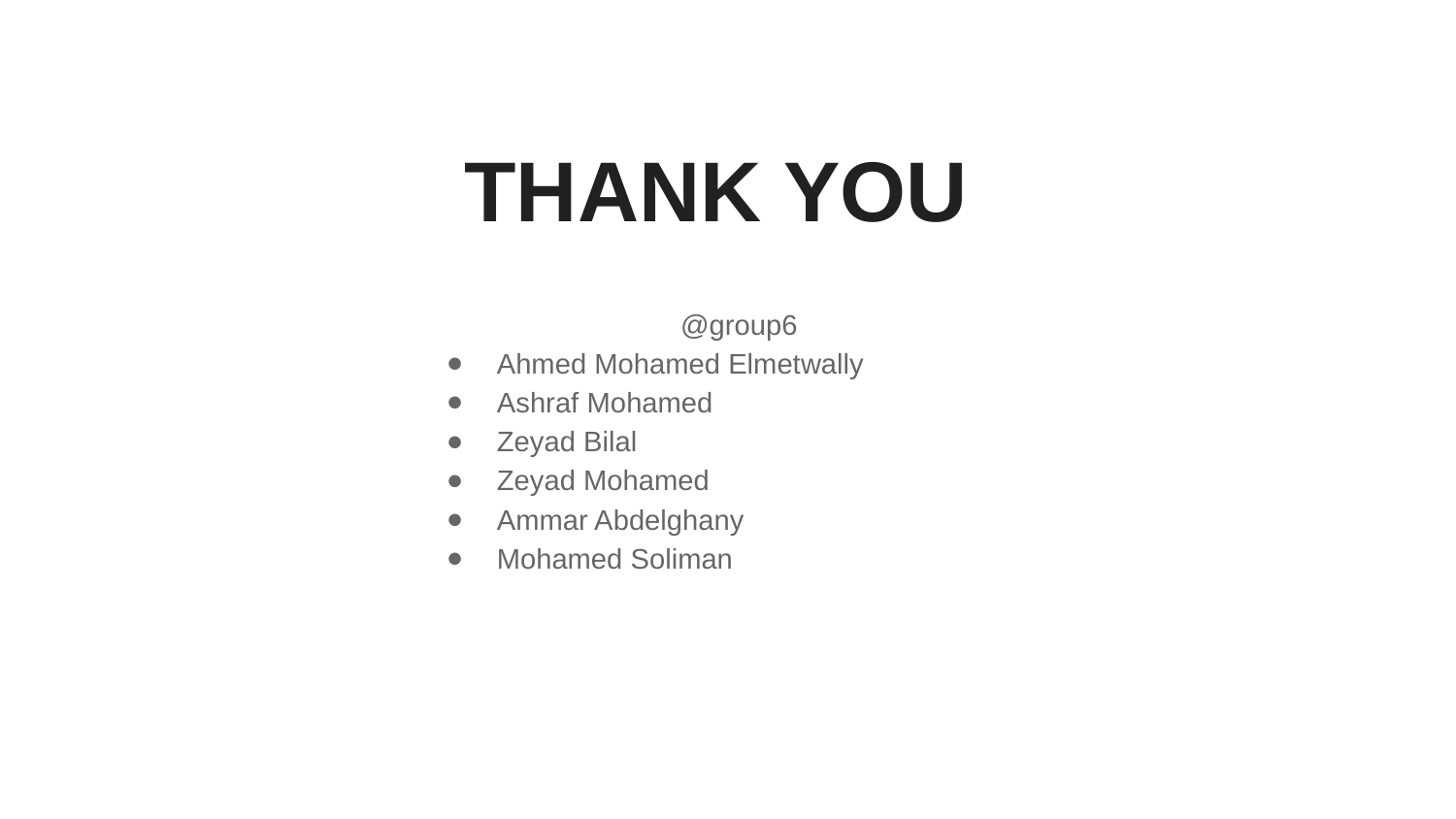

# THANK YOU
@group6
Ahmed Mohamed Elmetwally
Ashraf Mohamed
Zeyad Bilal
Zeyad Mohamed
Ammar Abdelghany
Mohamed Soliman